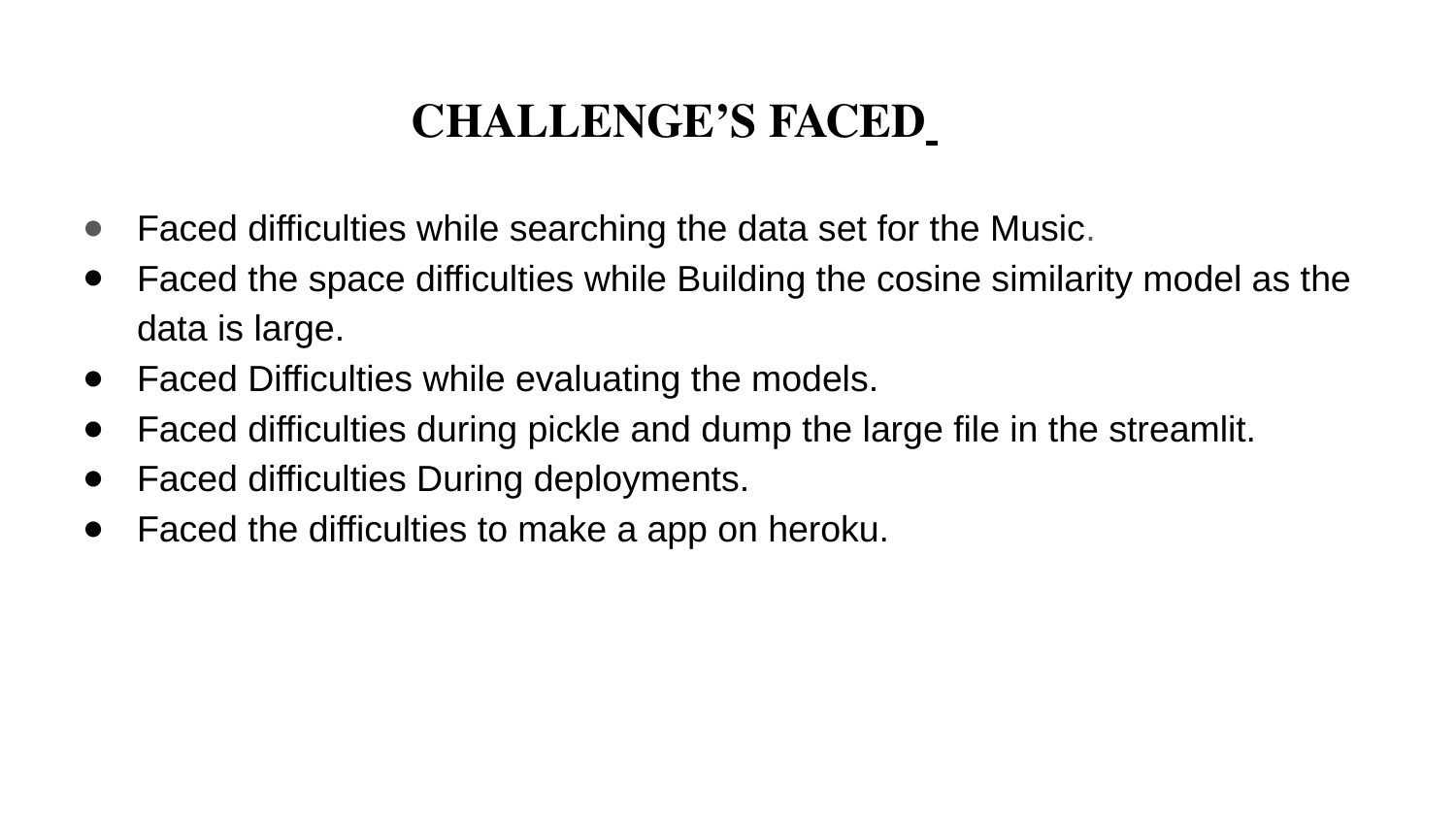

# CHALLENGE’S FACED
Faced difficulties while searching the data set for the Music.
Faced the space difficulties while Building the cosine similarity model as the data is large.
Faced Difficulties while evaluating the models.
Faced difficulties during pickle and dump the large file in the streamlit.
Faced difficulties During deployments.
Faced the difficulties to make a app on heroku.